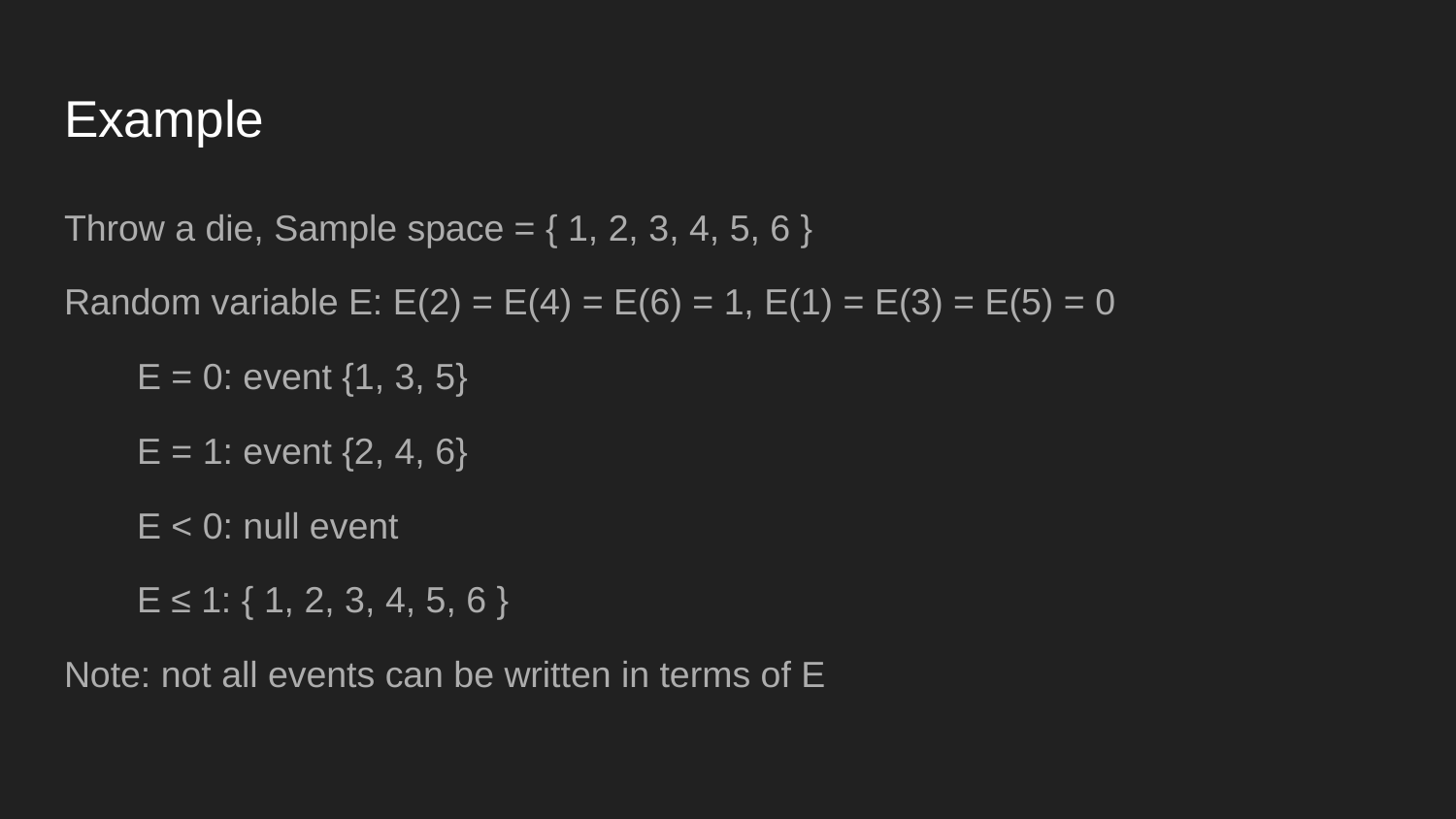

# Example
Throw a die, Sample space = { 1, 2, 3, 4, 5, 6 }
Random variable E: E(2) = E(4) = E(6) = 1, E(1) = E(3) = E(5) = 0
E = 0: event {1, 3, 5}
E = 1: event {2, 4, 6}
E < 0: null event
E ≤ 1: { 1, 2, 3, 4, 5, 6 }
Note: not all events can be written in terms of E